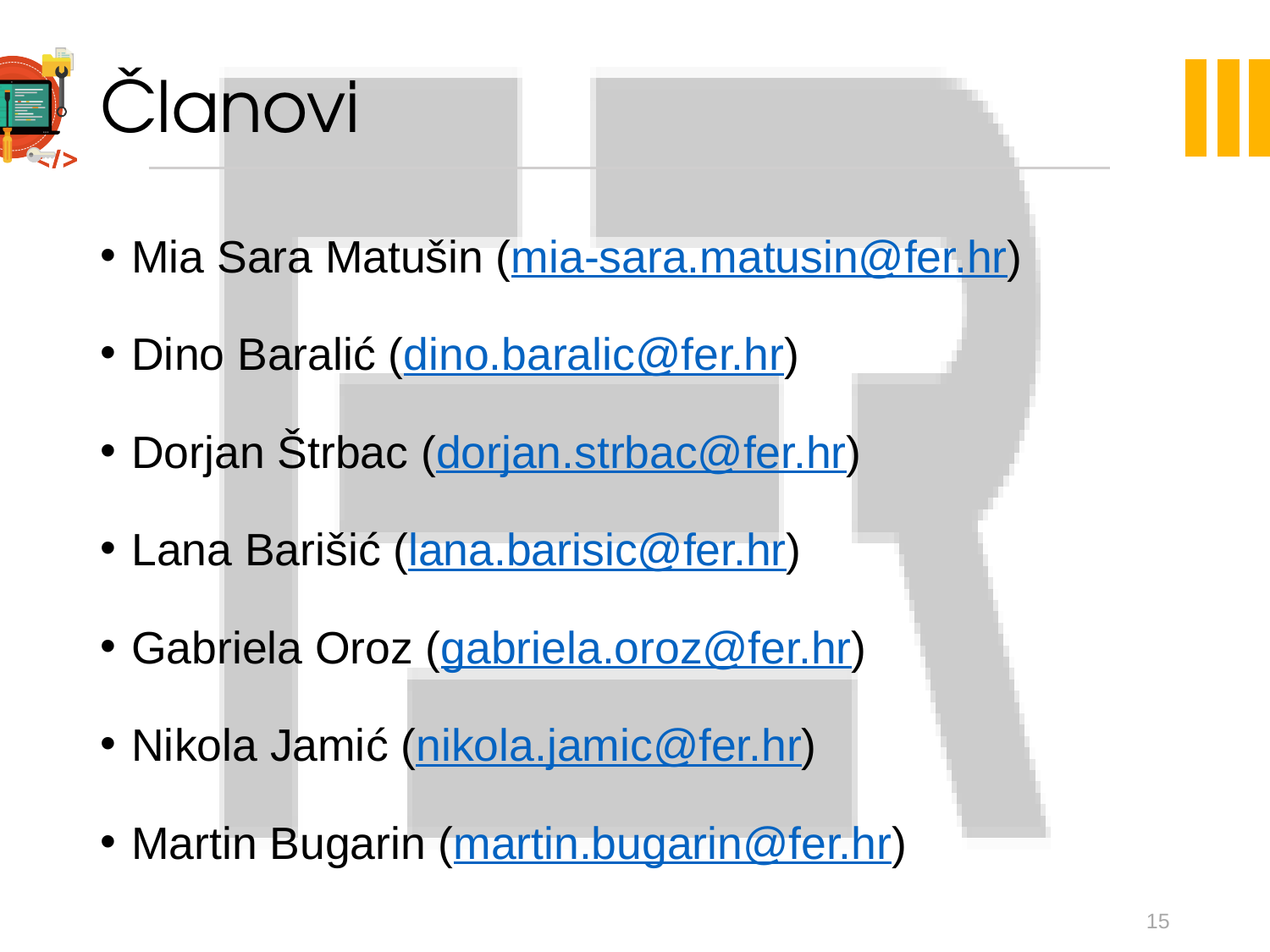

# Članovi
Mia Sara Matušin (mia-sara.matusin@fer.hr)
Dino Baralić (dino.baralic@fer.hr)
Dorjan Štrbac (dorjan.strbac@fer.hr)
Lana Barišić (lana.barisic@fer.hr)
Gabriela Oroz (gabriela.oroz@fer.hr)
Nikola Jamić (nikola.jamic@fer.hr)
Martin Bugarin (martin.bugarin@fer.hr)
15